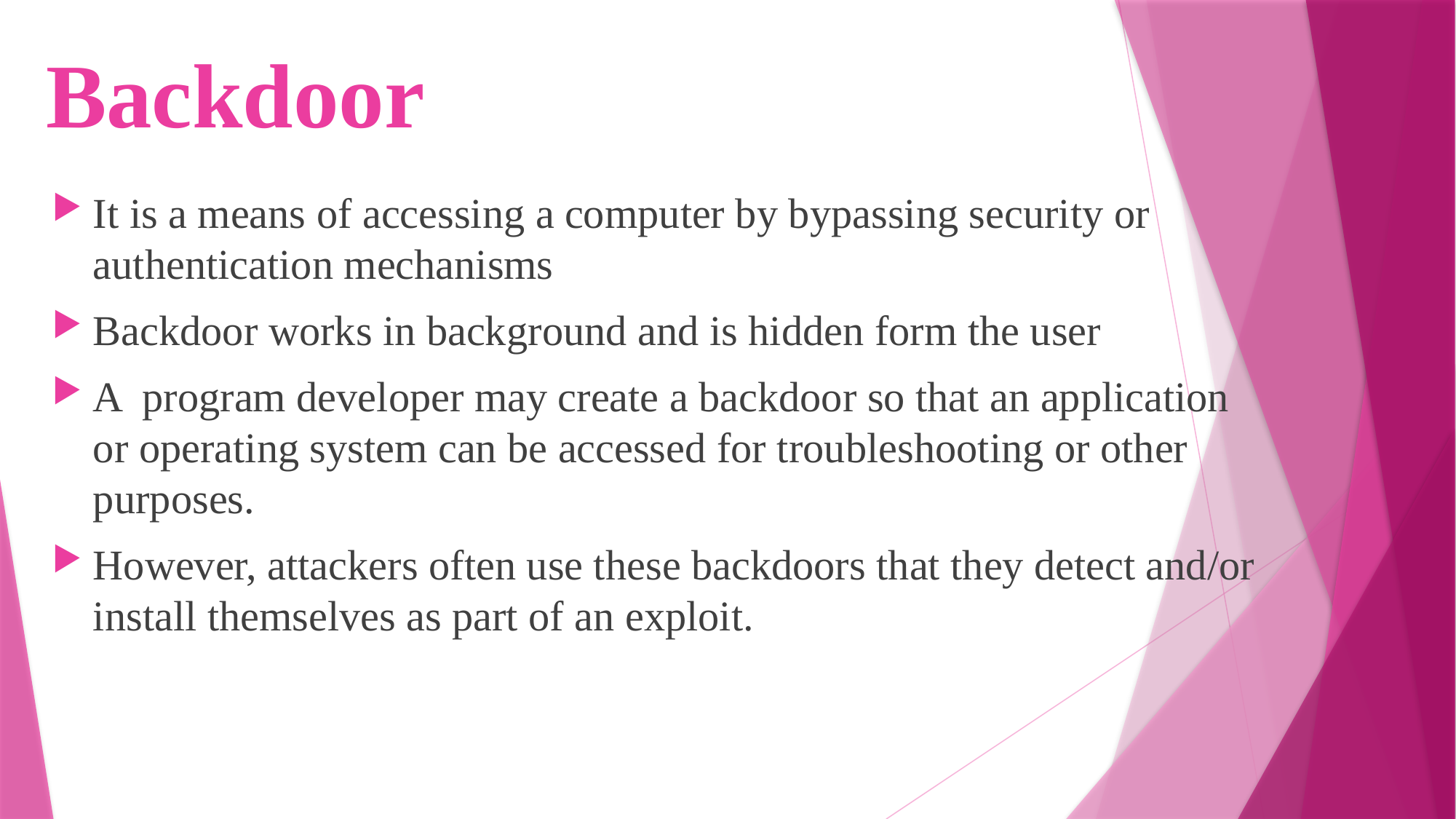

# Backdoor
It is a means of accessing a computer by bypassing security or authentication mechanisms
Backdoor works in background and is hidden form the user
A  program developer may create a backdoor so that an application or operating system can be accessed for troubleshooting or other purposes.
However, attackers often use these backdoors that they detect and/or install themselves as part of an exploit.